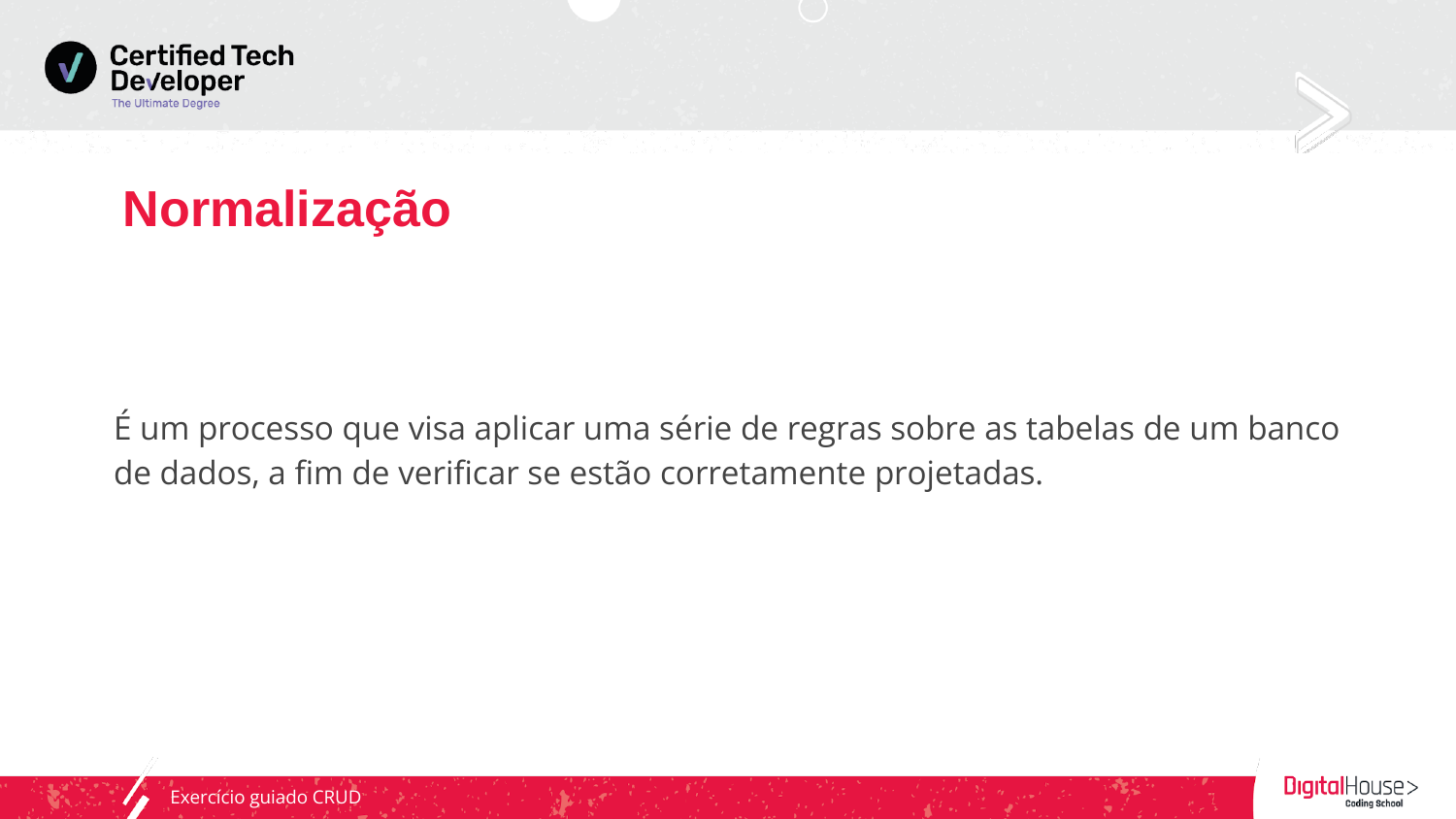

# Normalização
É um processo que visa aplicar uma série de regras sobre as tabelas de um banco de dados, a fim de verificar se estão corretamente projetadas.